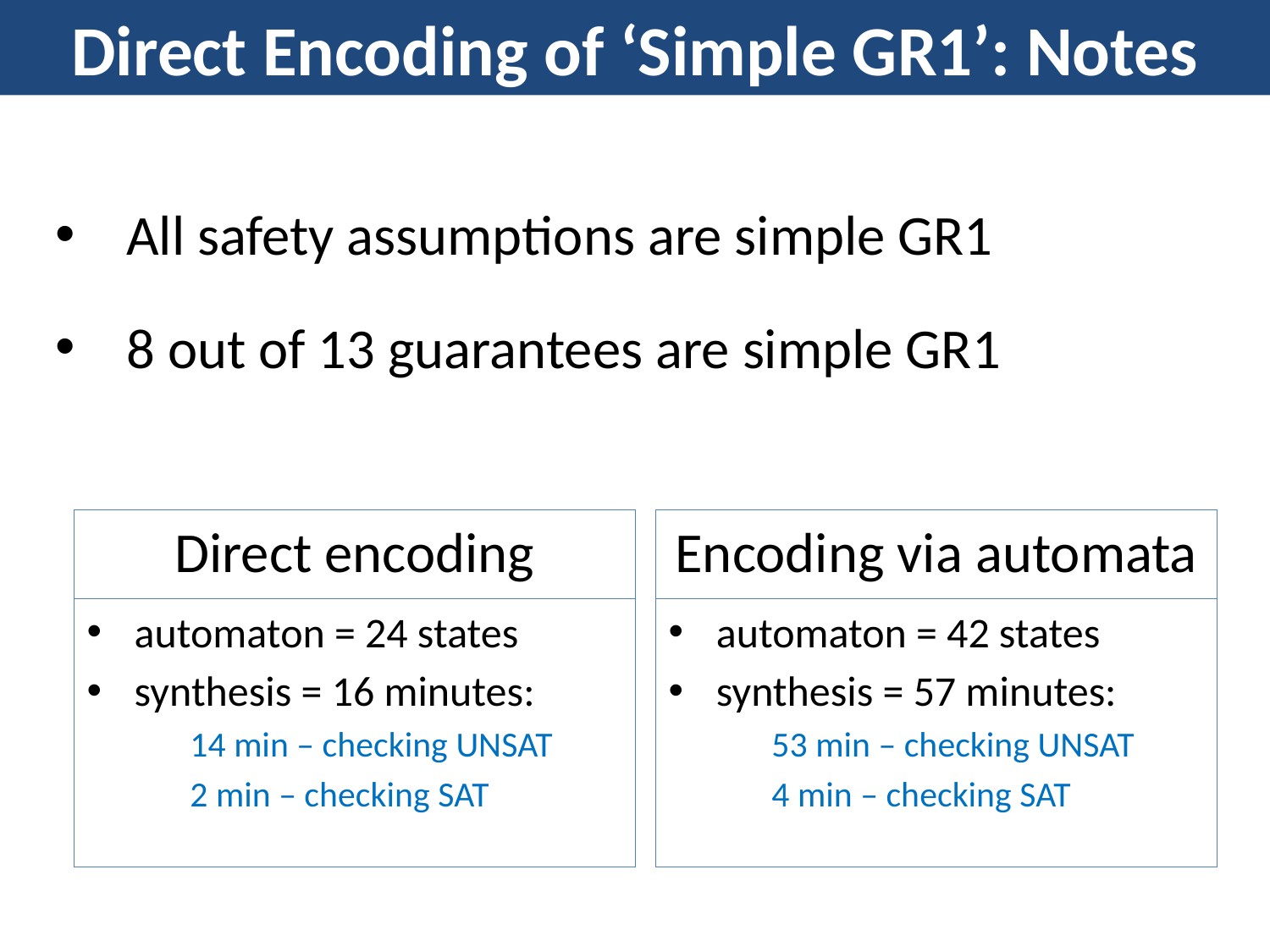

# Direct Encoding of ‘Simple GR1’: Notes
All safety assumptions are simple GR1
8 out of 13 guarantees are simple GR1
Direct encoding
Encoding via automata
automaton = 24 states
synthesis = 16 minutes:
14 min – checking UNSAT
2 min – checking SAT
automaton = 42 states
synthesis = 57 minutes:
53 min – checking UNSAT
4 min – checking SAT